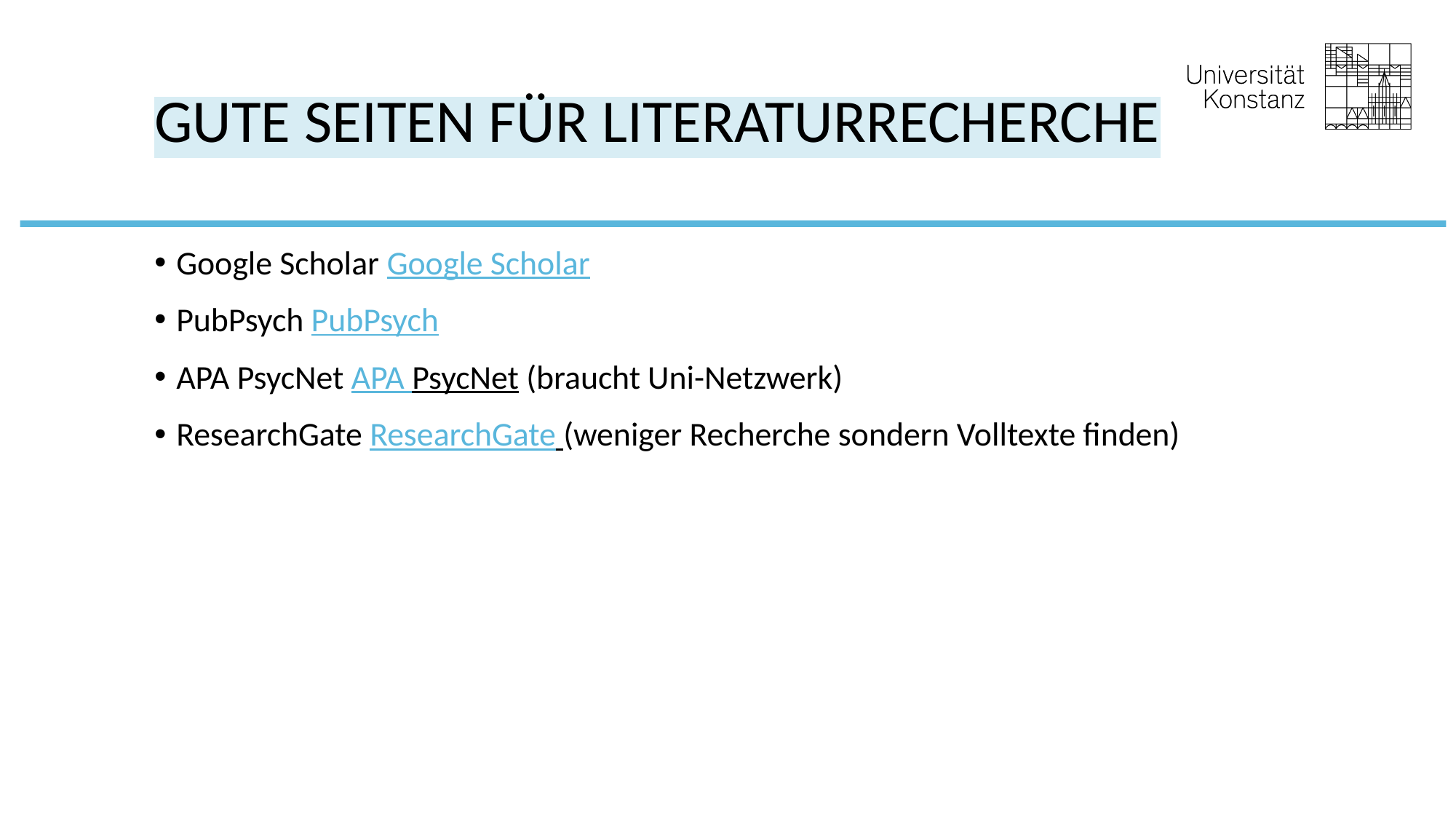

# Gute Seiten für Literaturrecherche
Google Scholar Google Scholar
PubPsych PubPsych
APA PsycNet APA PsycNet (braucht Uni-Netzwerk)
ResearchGate ResearchGate (weniger Recherche sondern Volltexte finden)